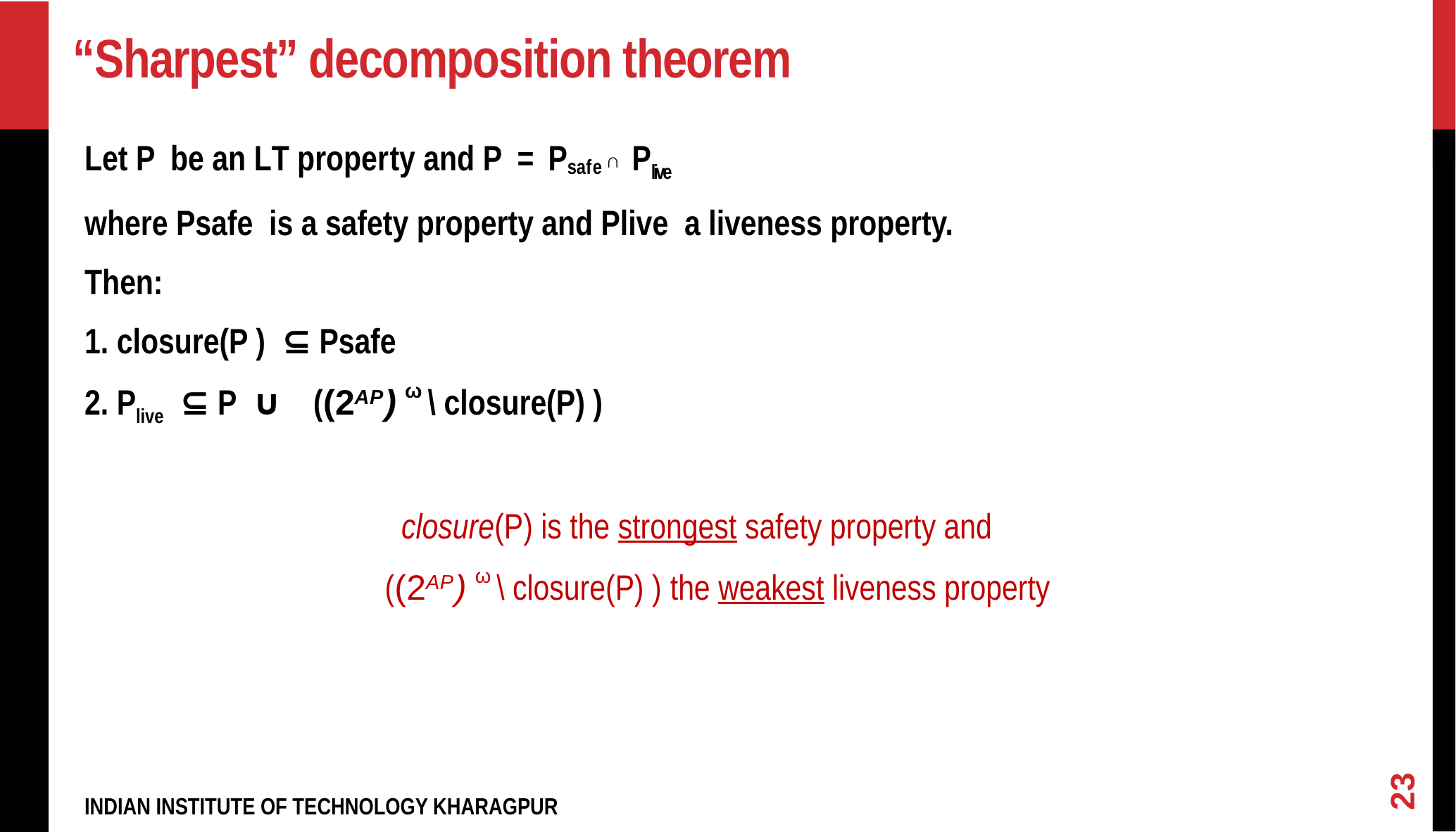

# “Sharpest” decomposition theorem
Let P  be an LT property and P  = Psafe  ∩  Plive
where Psafe  is a safety property and Plive  a liveness property.
Then:
1. closure(P )  ⊆ Psafe
2. Plive  ⊆ P  ∪    ((2AP) ω \ closure(P) )

		     	closure(P) is the strongest safety property and
                         	           ((2AP) ω \ closure(P) ) the weakest liveness property

23
INDIAN INSTITUTE OF TECHNOLOGY KHARAGPUR